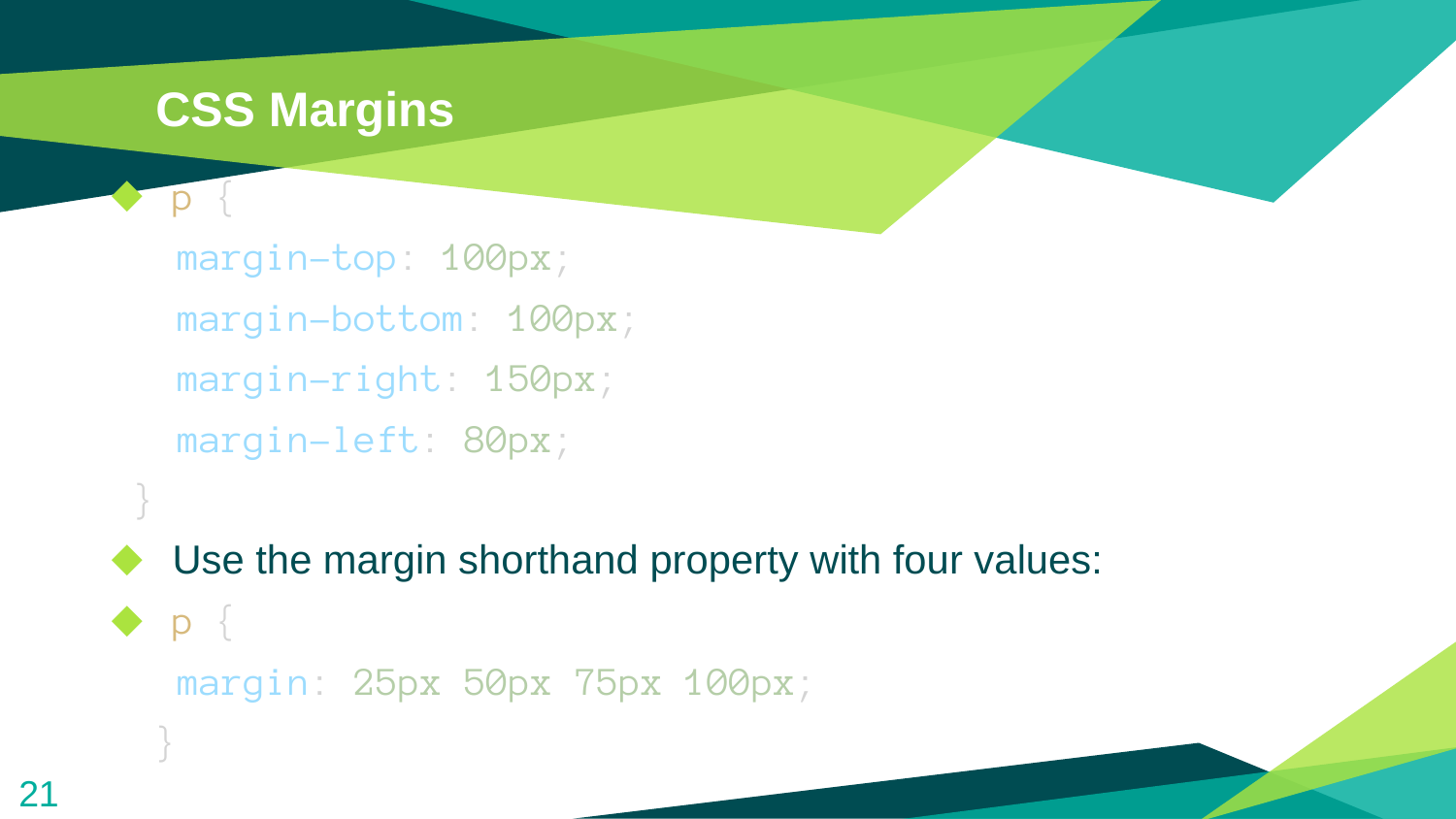

# CSS Margins
p {
   margin-top: 100px;
   margin-bottom: 100px;
   margin-right: 150px;
   margin-left: 80px;
 }
Use the margin shorthand property with four values:
p {
   margin: 25px 50px 75px 100px;
  }

21